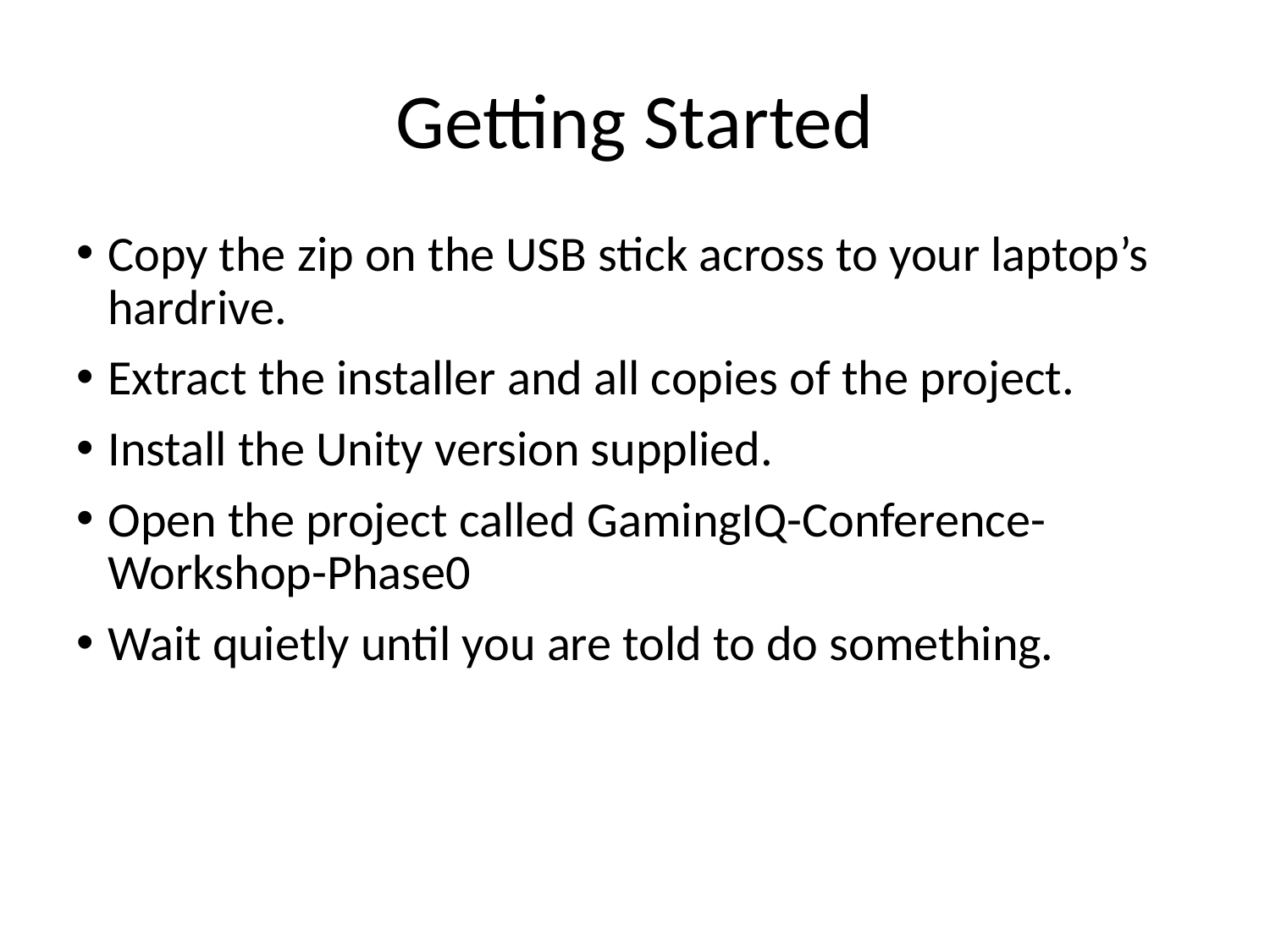

# Getting Started
Copy the zip on the USB stick across to your laptop’s hardrive.
Extract the installer and all copies of the project.
Install the Unity version supplied.
Open the project called GamingIQ-Conference-Workshop-Phase0
Wait quietly until you are told to do something.